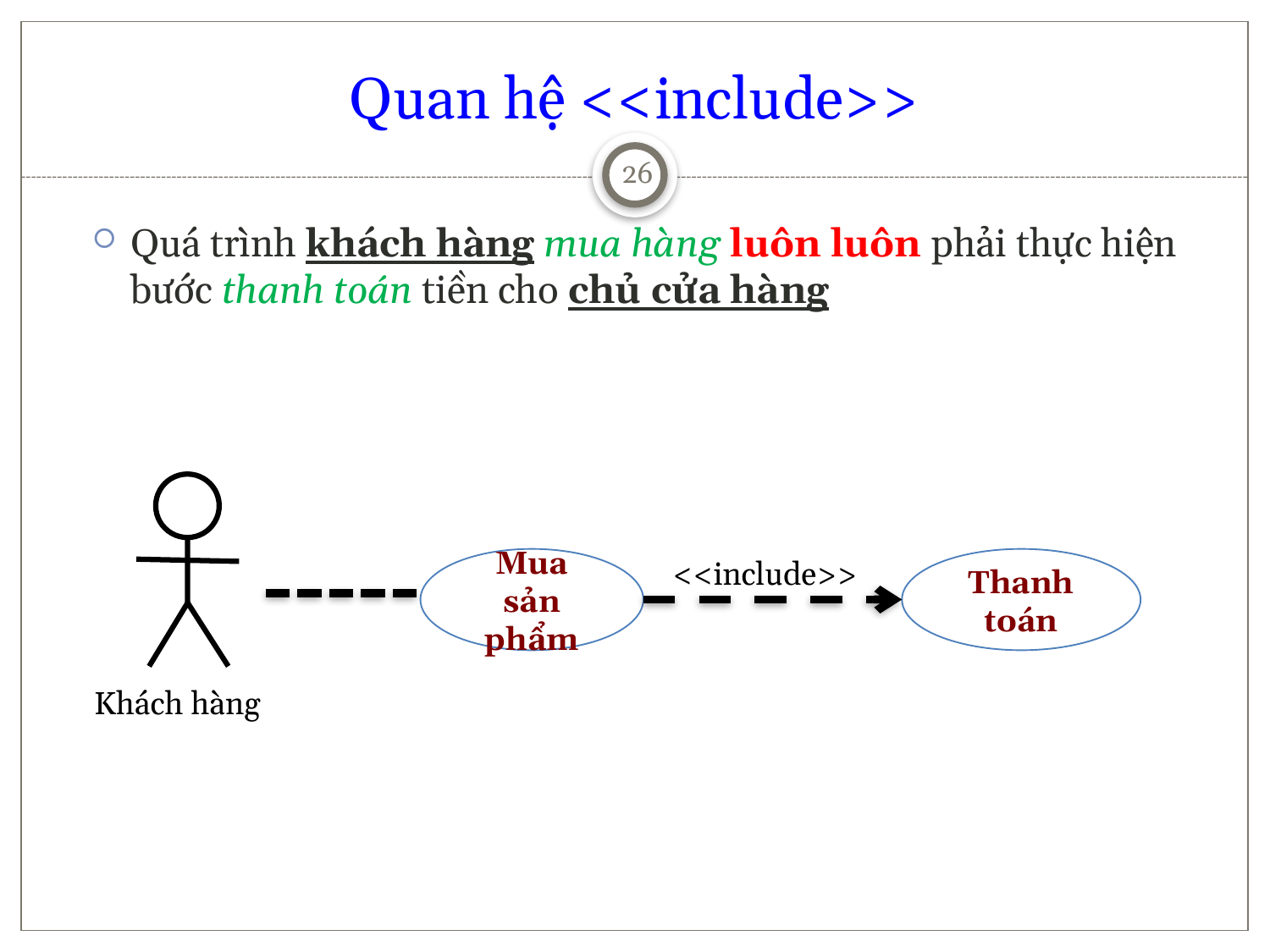

# Quan hệ <<include>>
26
Quá trình khách hàng mua hàng luôn luôn phải thực hiện bước thanh toán tiền cho chủ cửa hàng

Khách hàng
<<include>>
Mua sản phẩm
Thanh toán